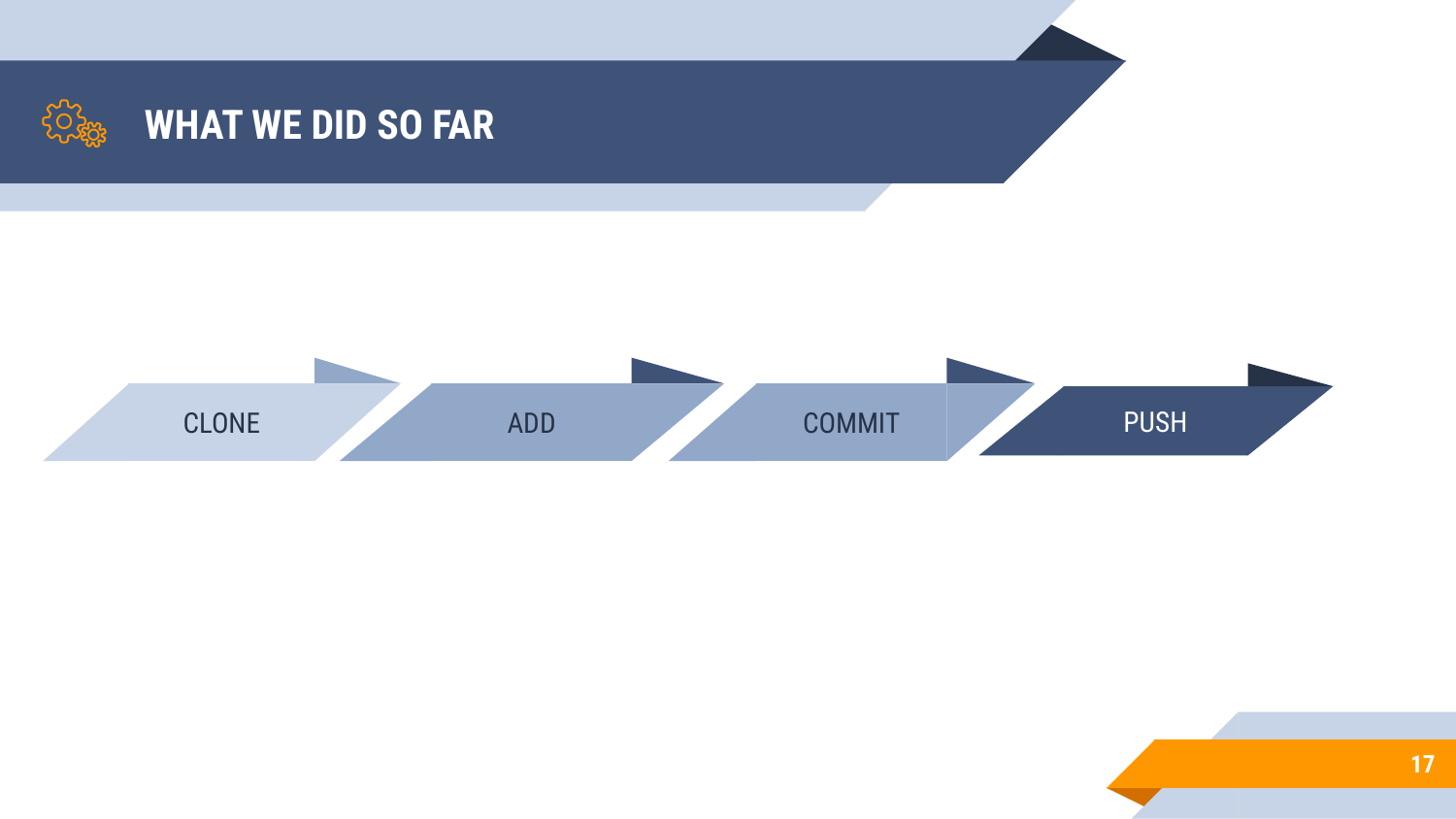

# WHAT WE DID SO FAR

CLONE

ADD

COMMIT

PUSH

17